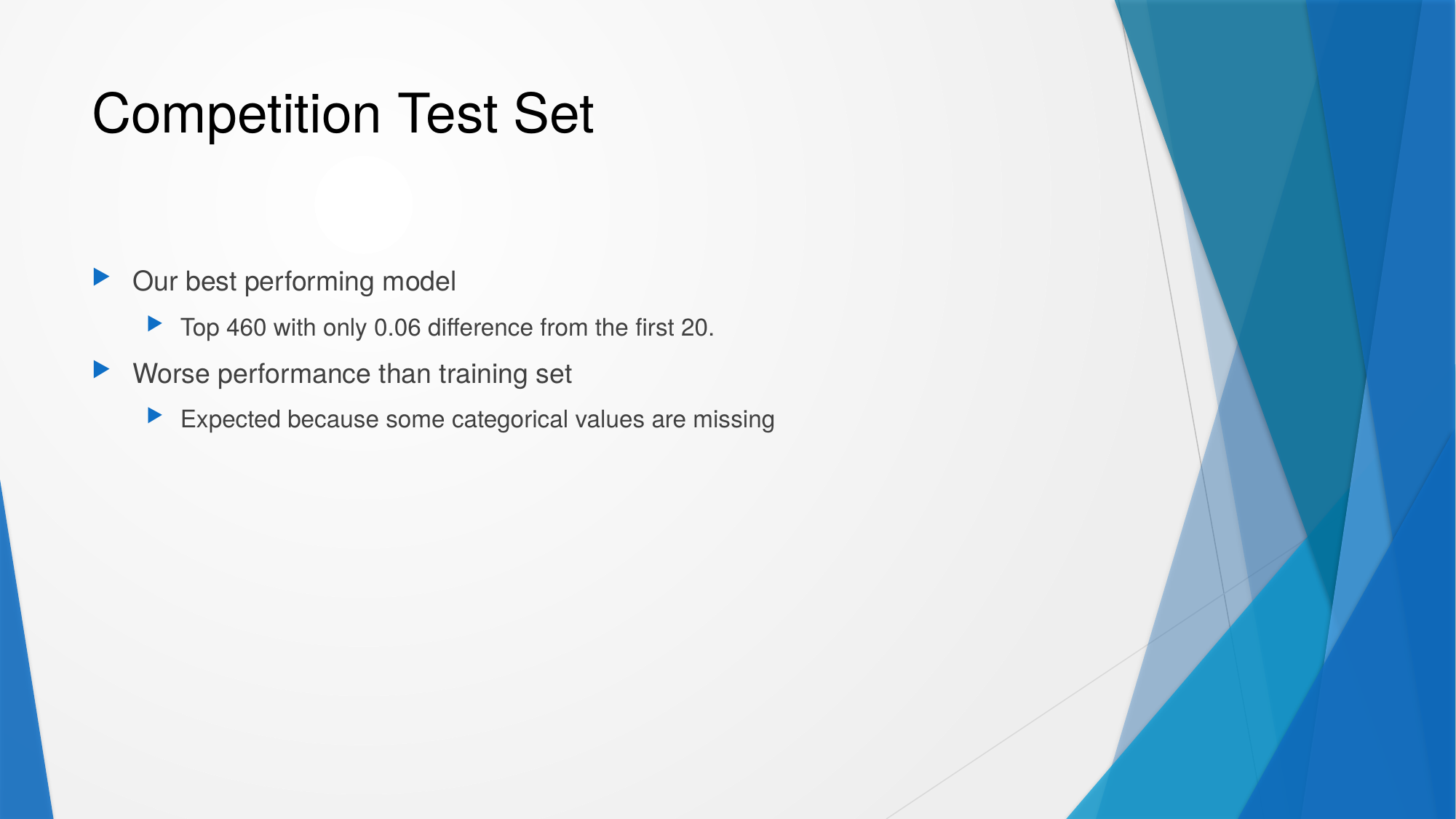

# Competition Test Set
Our best performing model
Top 460 with only 0.06 difference from the first 20.
Worse performance than training set
Expected because some categorical values are missing